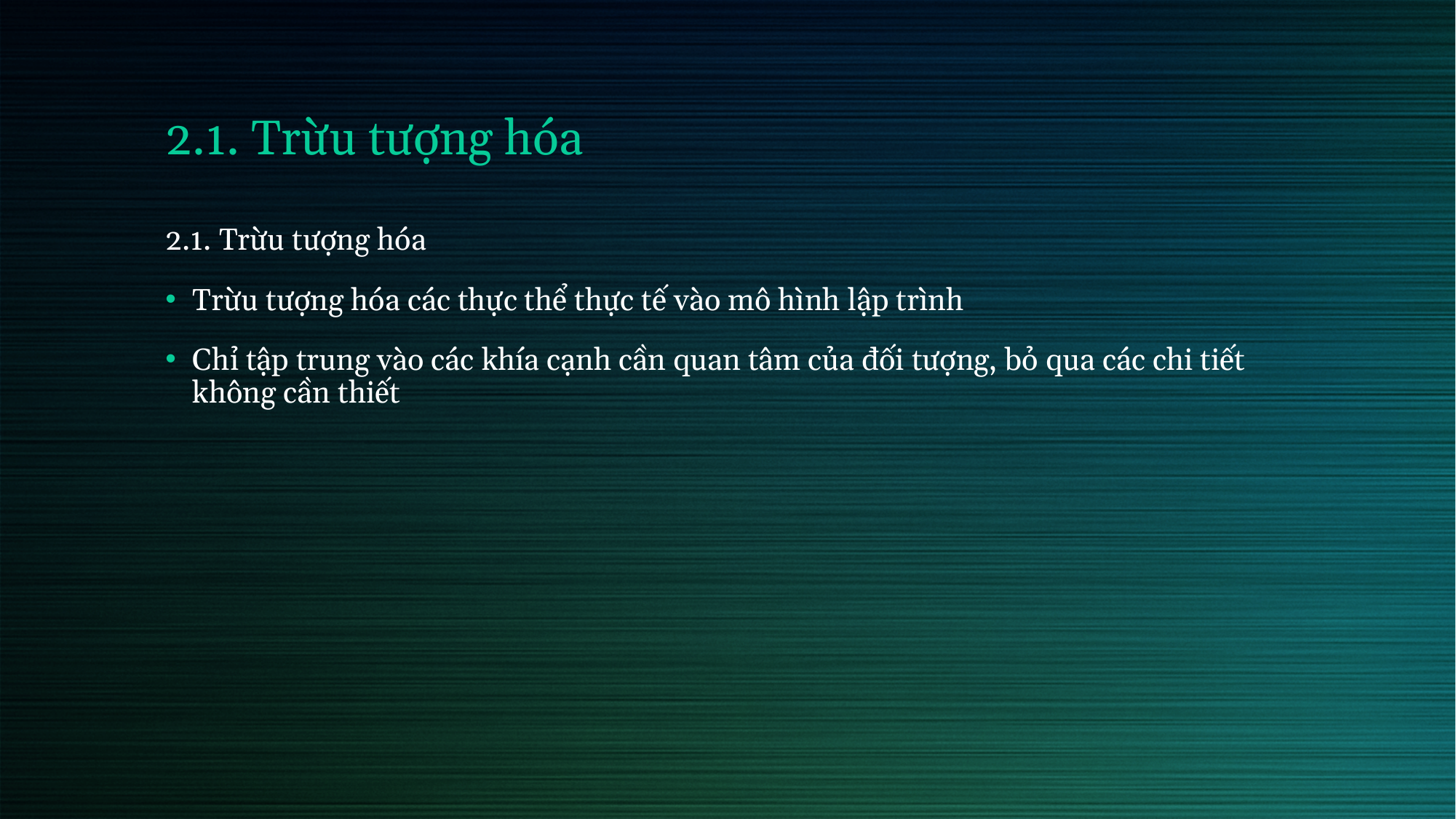

# 2.1. Trừu tượng hóa
2.1. Trừu tượng hóa
Trừu tượng hóa các thực thể thực tế vào mô hình lập trình
Chỉ tập trung vào các khía cạnh cần quan tâm của đối tượng, bỏ qua các chi tiết không cần thiết